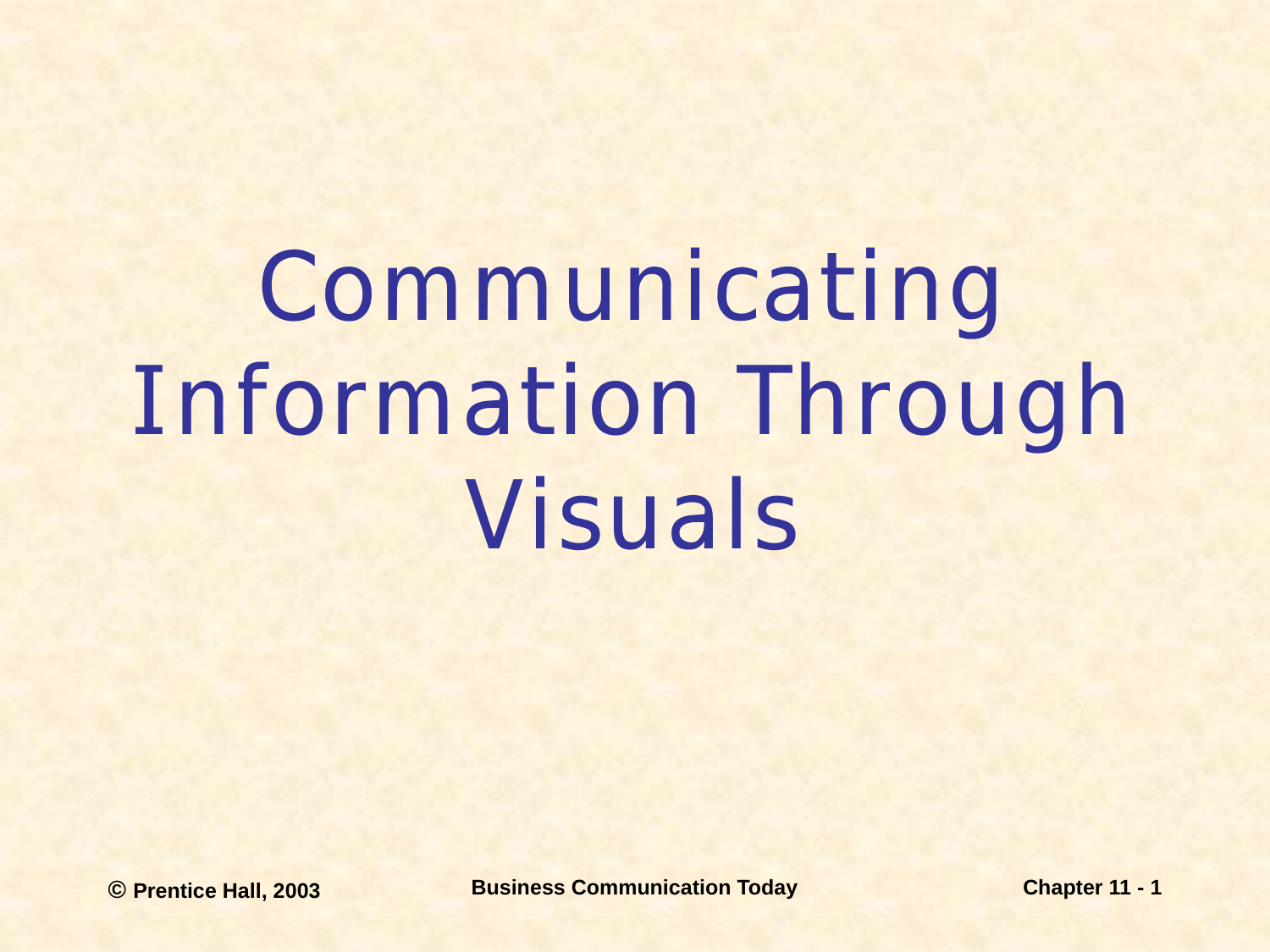

# Communicating Information Through Visuals
© Prentice Hall, 2003
Business Communication Today
Chapter 11 - 1